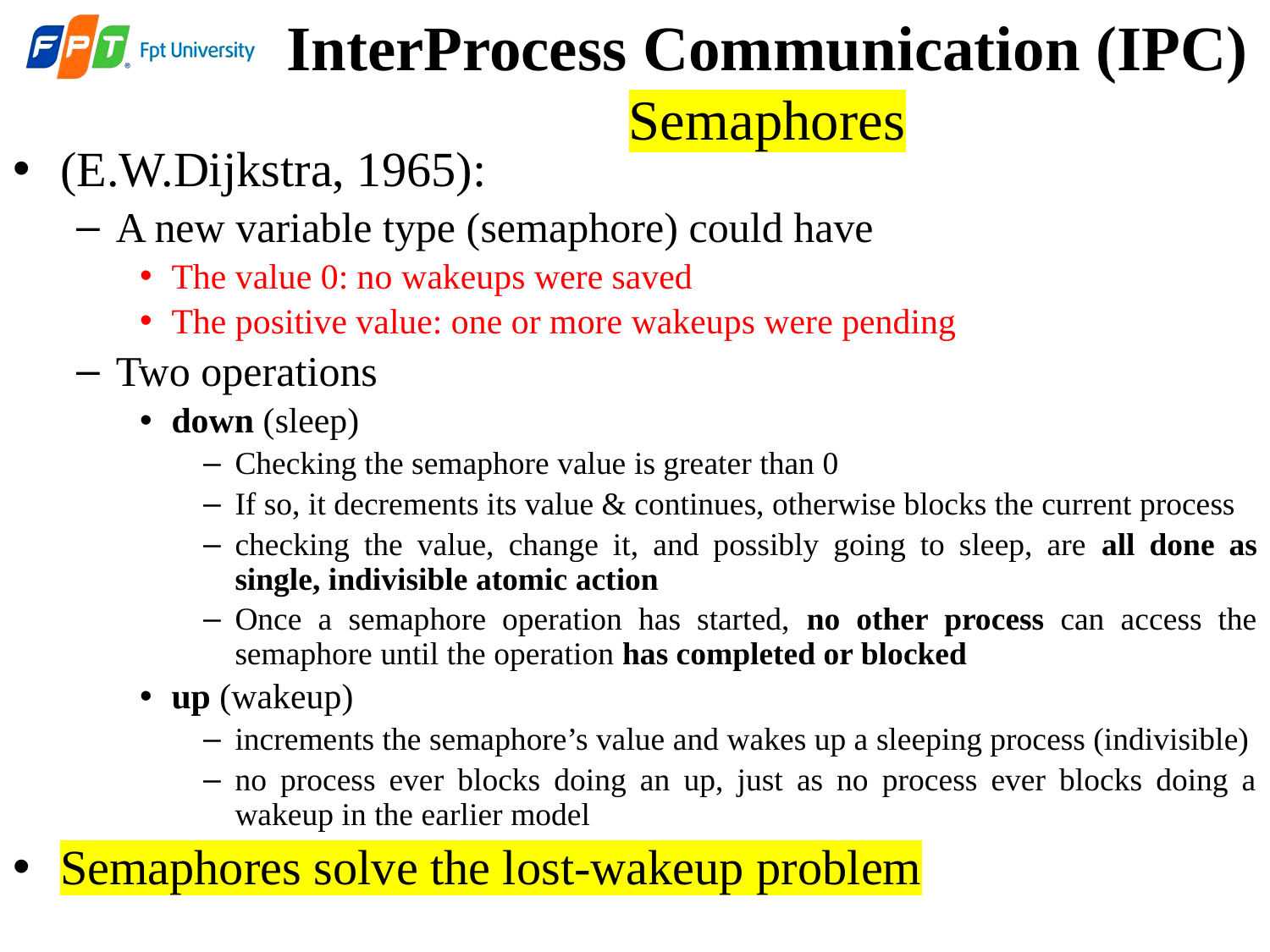

# InterProcess Communication (IPC) Semaphores
(E.W.Dijkstra, 1965):
A new variable type (semaphore) could have
The value 0: no wakeups were saved
The positive value: one or more wakeups were pending
Two operations
down (sleep)
Checking the semaphore value is greater than 0
If so, it decrements its value & continues, otherwise blocks the current process
checking the value, change it, and possibly going to sleep, are all done as single, indivisible atomic action
Once a semaphore operation has started, no other process can access the semaphore until the operation has completed or blocked
up (wakeup)
increments the semaphore’s value and wakes up a sleeping process (indivisible)
no process ever blocks doing an up, just as no process ever blocks doing a wakeup in the earlier model
Semaphores solve the lost-wakeup problem